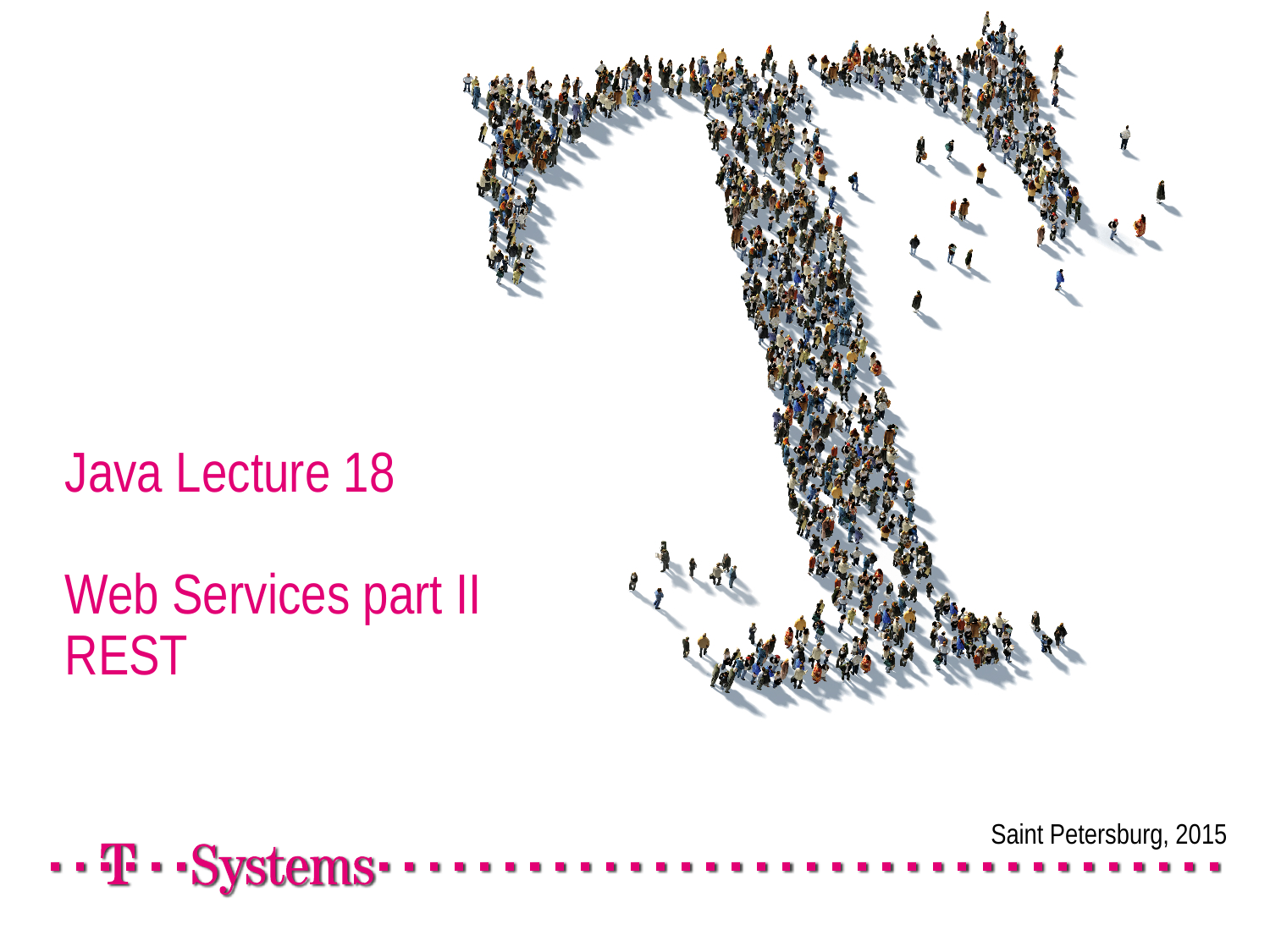

# Java Lecture 18 Web Services part II REST
Saint Petersburg, 2015